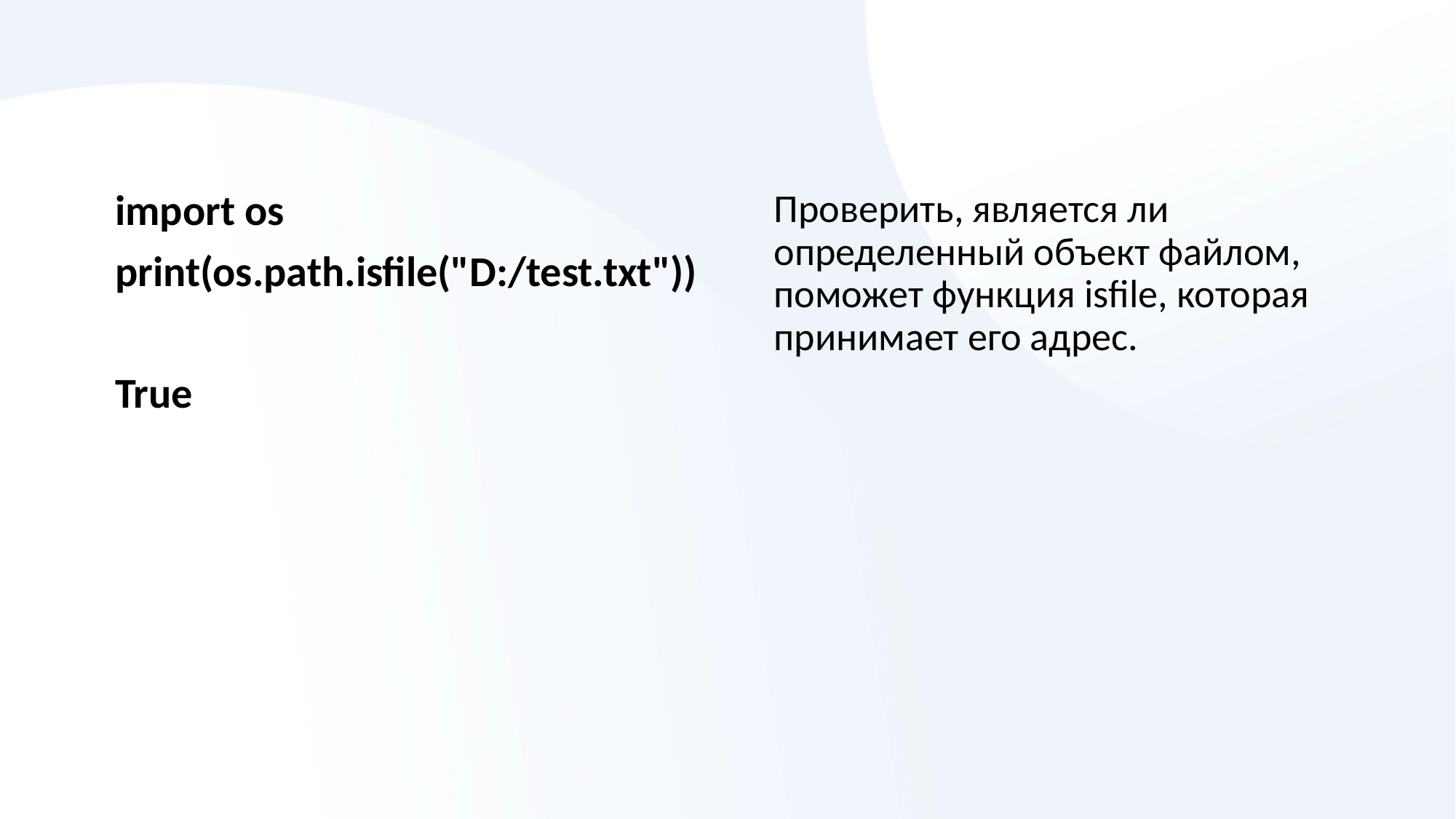

import os
print(os.path.isfile("D:/test.txt"))

True
Проверить, является ли определенный объект файлом, поможет функция isfile, которая принимает его адрес.